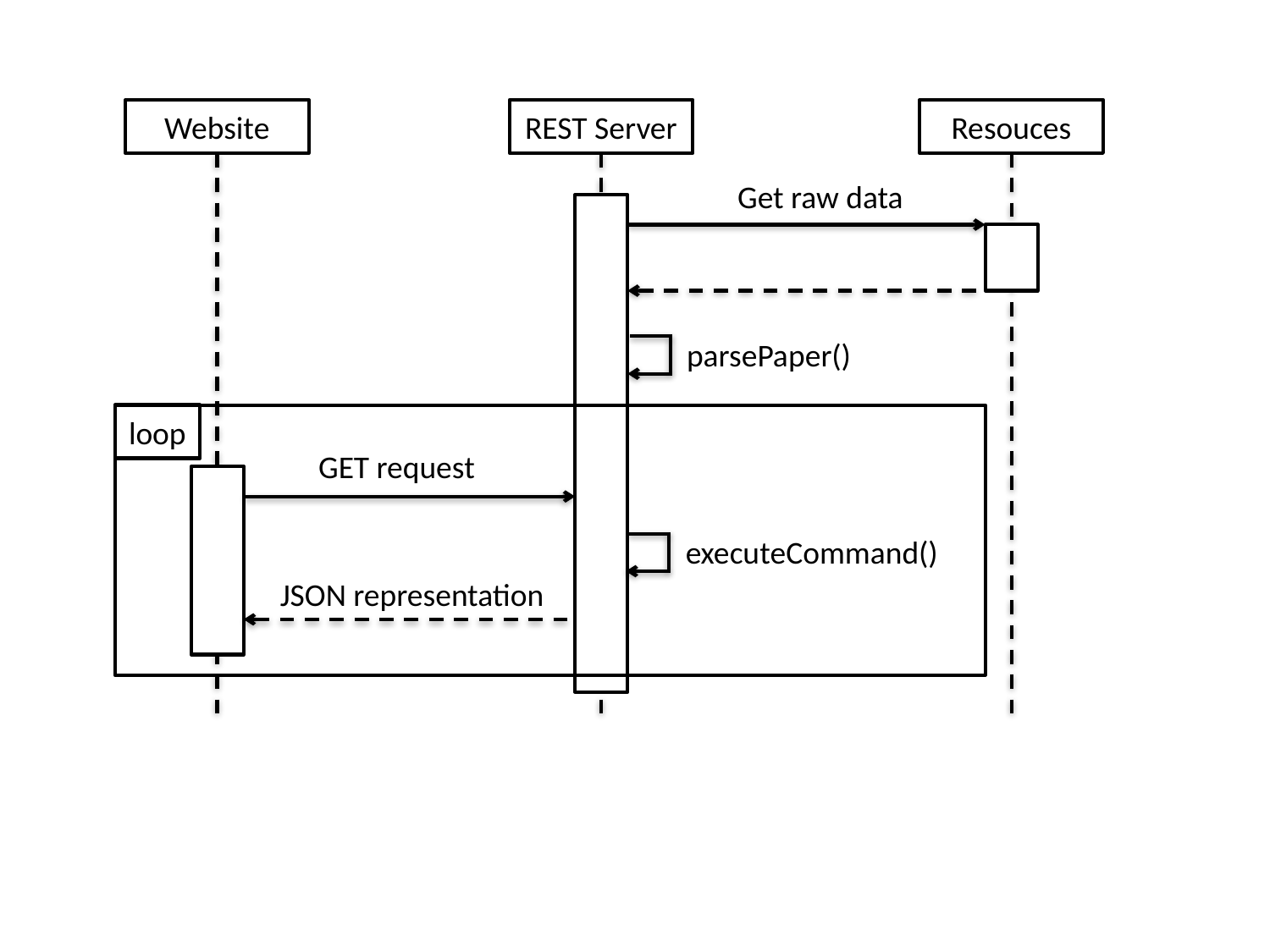

Website
REST Server
Resouces
Get raw data

parsePaper()
loop

GET request

executeCommand()
JSON representation